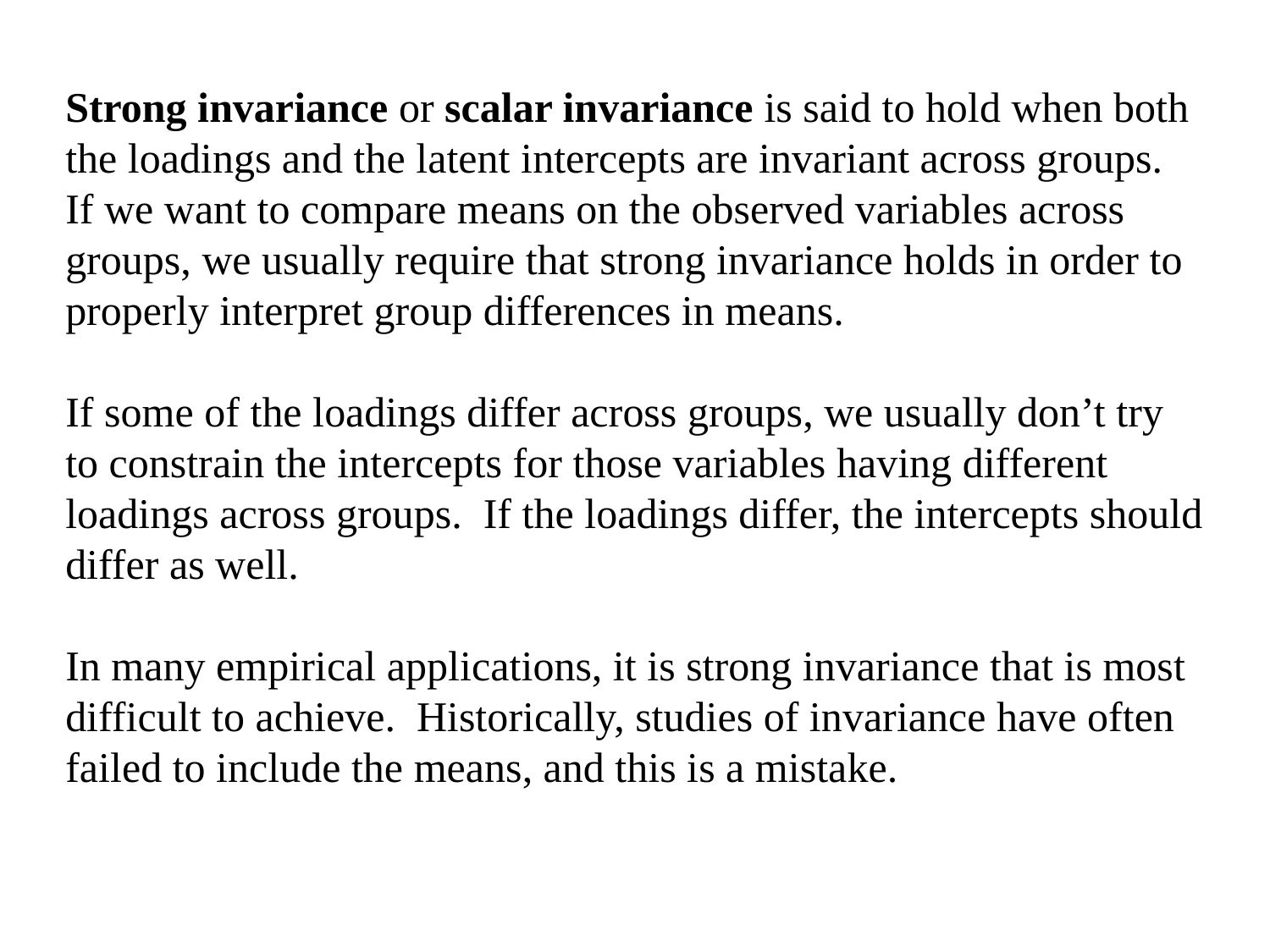

Strong invariance or scalar invariance is said to hold when both the loadings and the latent intercepts are invariant across groups.  If we want to compare means on the observed variables across groups, we usually require that strong invariance holds in order to properly interpret group differences in means.

If some of the loadings differ across groups, we usually don’t try to constrain the intercepts for those variables having different loadings across groups.  If the loadings differ, the intercepts should differ as well.

In many empirical applications, it is strong invariance that is most difficult to achieve.  Historically, studies of invariance have often failed to include the means, and this is a mistake.